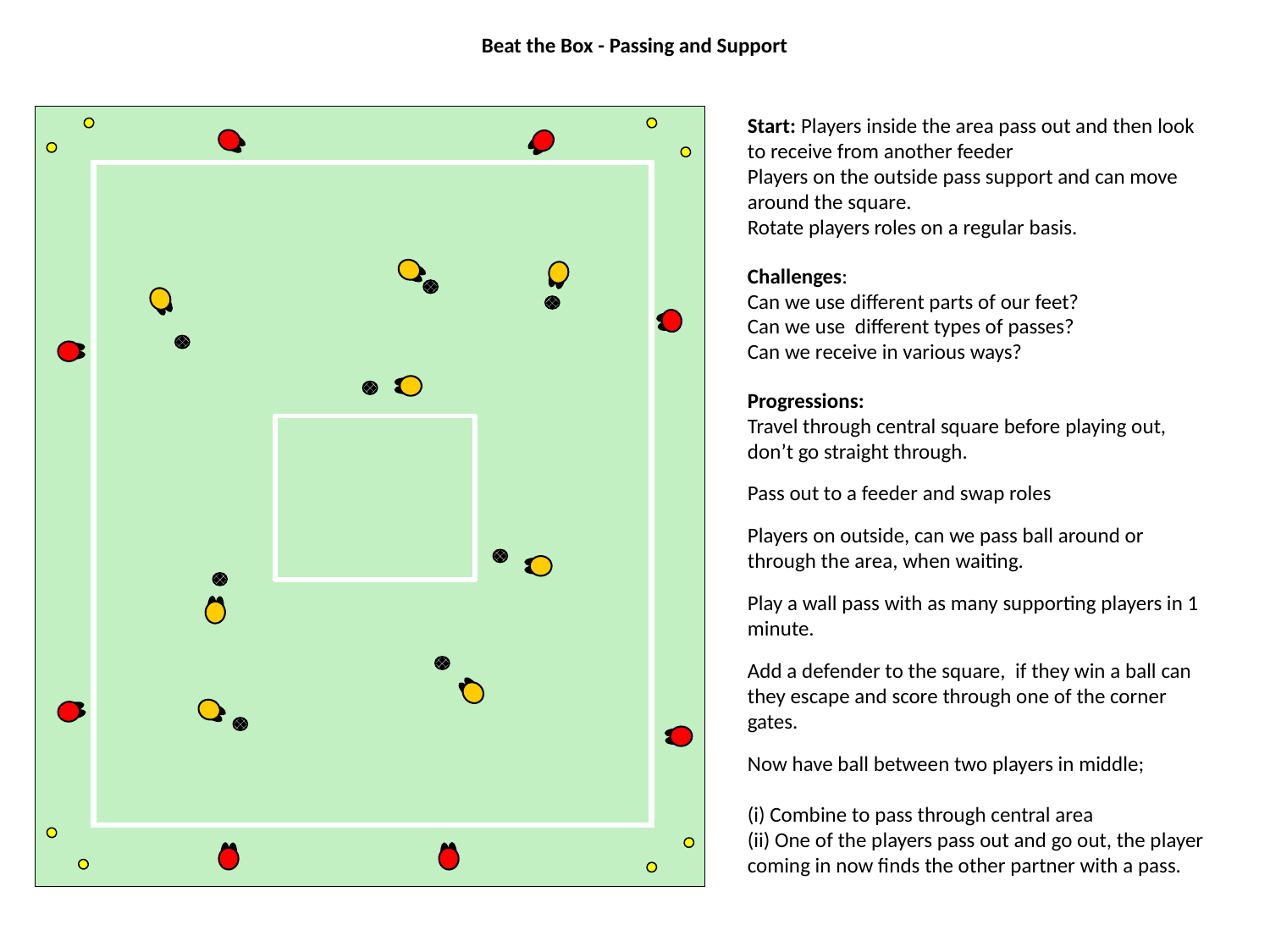

Beat the Box - Passing and Support
Start: Players inside the area pass out and then look to receive from another feeder
Players on the outside pass support and can move around the square.
Rotate players roles on a regular basis.

Challenges:
Can we use different parts of our feet?
Can we use  different types of passes?
Can we receive in various ways?

Progressions:
Travel through central square before playing out, don’t go straight through.

Pass out to a feeder and swap roles

Players on outside, can we pass ball around or through the area, when waiting.

Play a wall pass with as many supporting players in 1 minute.

Add a defender to the square,  if they win a ball can they escape and score through one of the corner gates.

Now have ball between two players in middle;

(i) Combine to pass through central area
(ii) One of the players pass out and go out, the player coming in now finds the other partner with a pass.